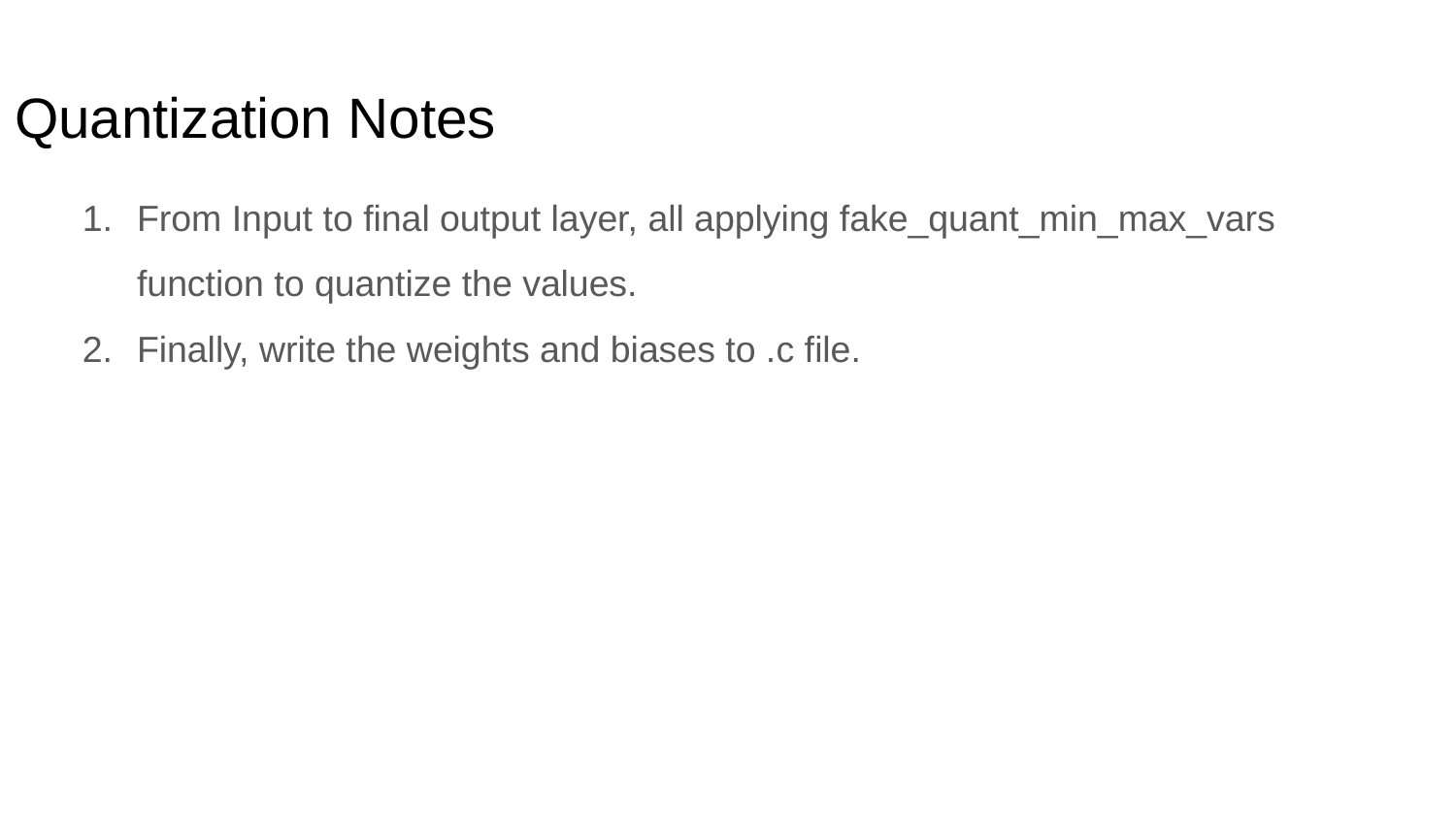

# Quantization Notes
From Input to final output layer, all applying fake_quant_min_max_vars
function to quantize the values.
Finally, write the weights and biases to .c file.